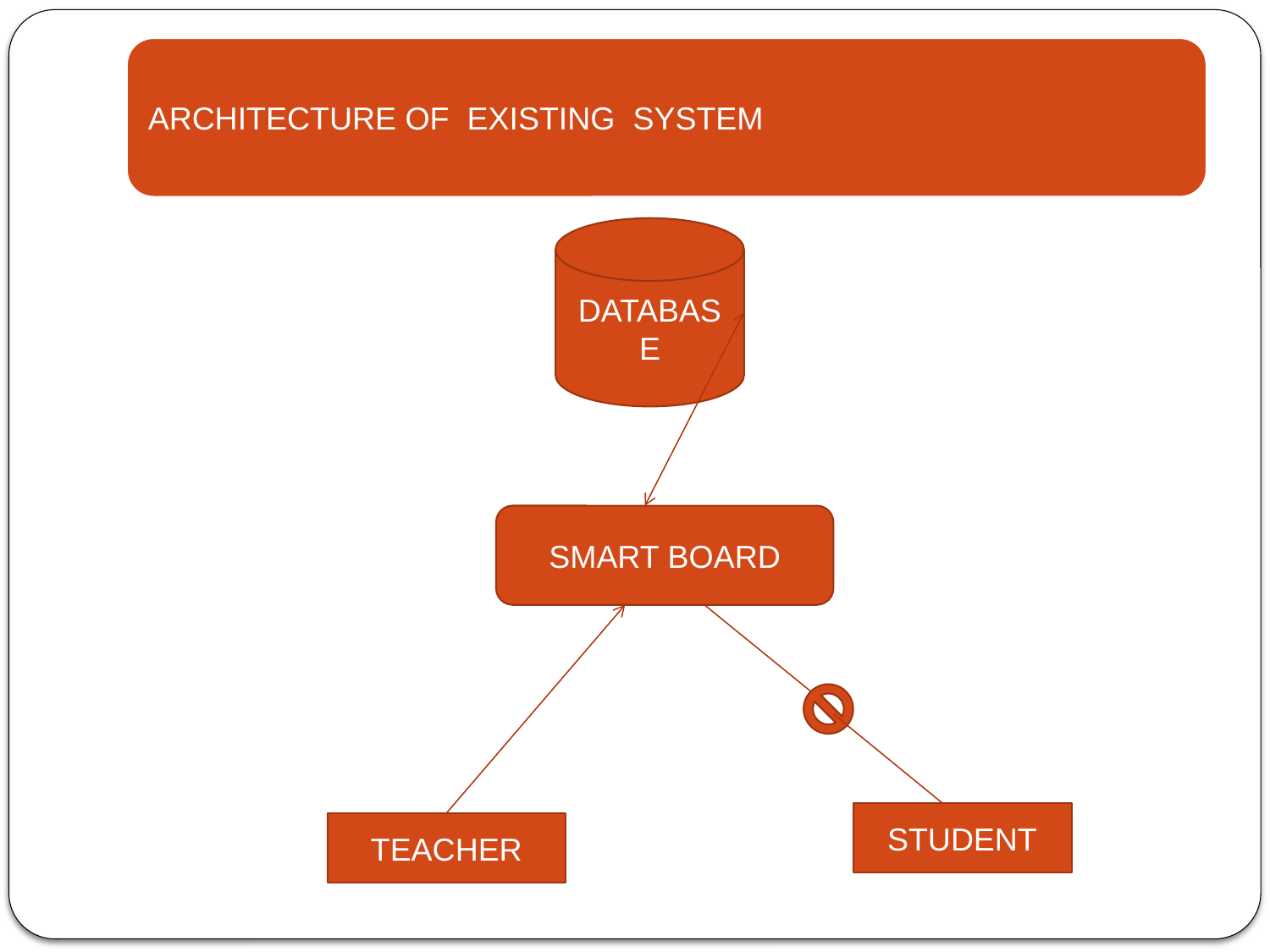

ARCHITECTURE OF  EXISTING  SYSTEM

DATABASE
SMART BOARD

STUDENT
TEACHER